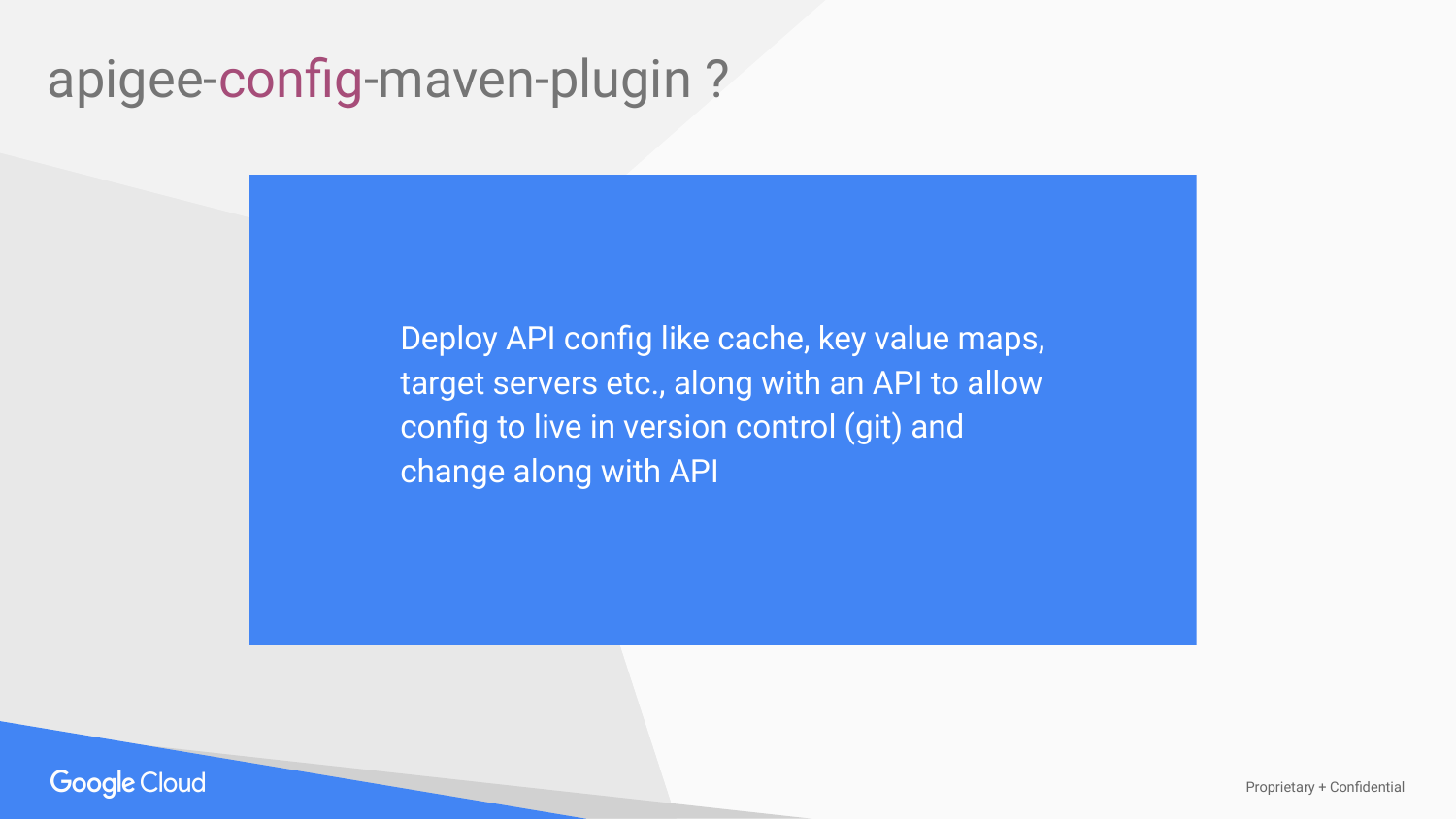

apigee-config-maven-plugin ?

Deploy API config like cache, key value maps, target servers etc., along with an API to allow config to live in version control (git) and change along with API